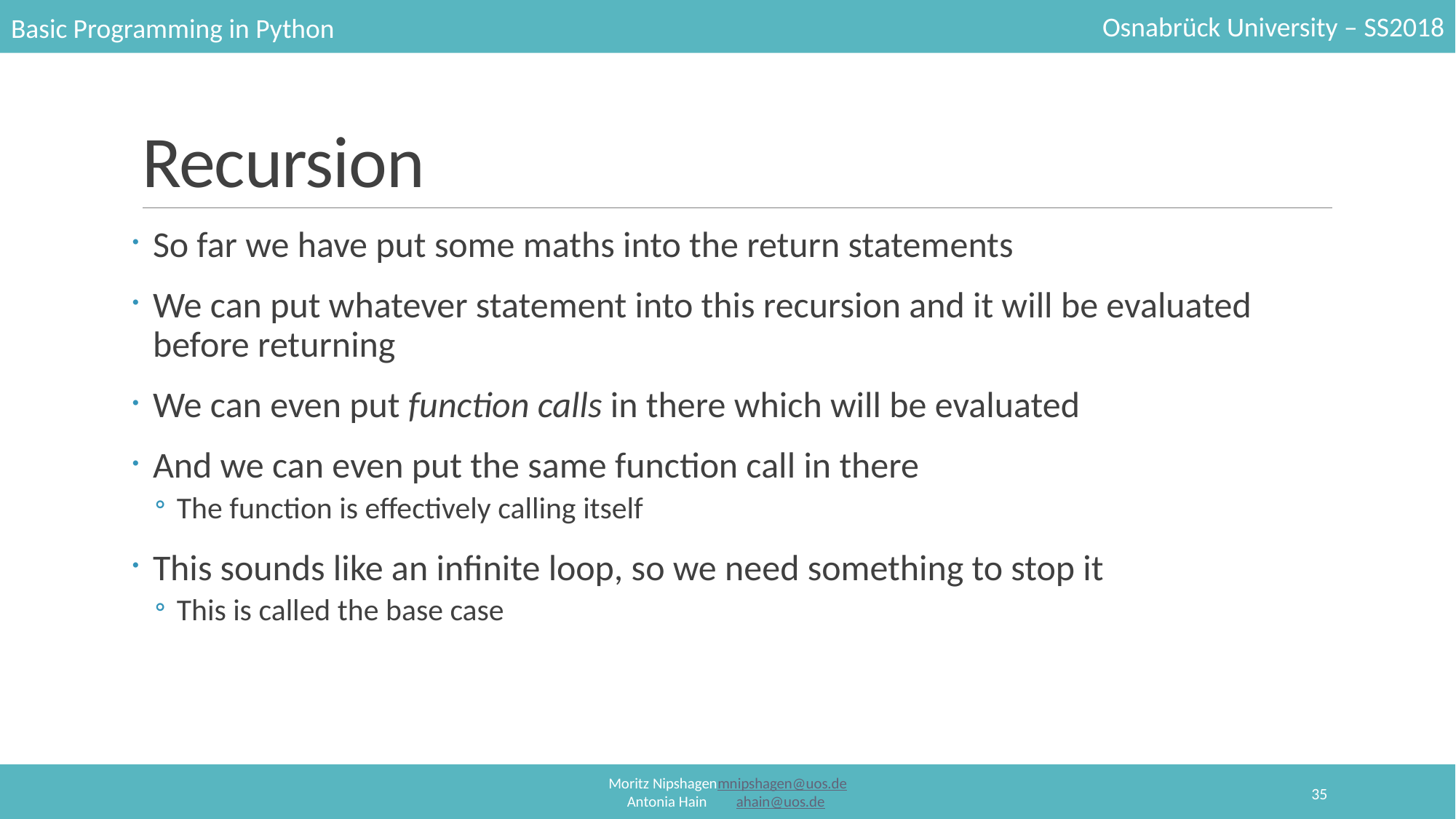

# Recursion
So far we have put some maths into the return statements
We can put whatever statement into this recursion and it will be evaluated before returning
We can even put function calls in there which will be evaluated
And we can even put the same function call in there
The function is effectively calling itself
This sounds like an infinite loop, so we need something to stop it
This is called the base case
35